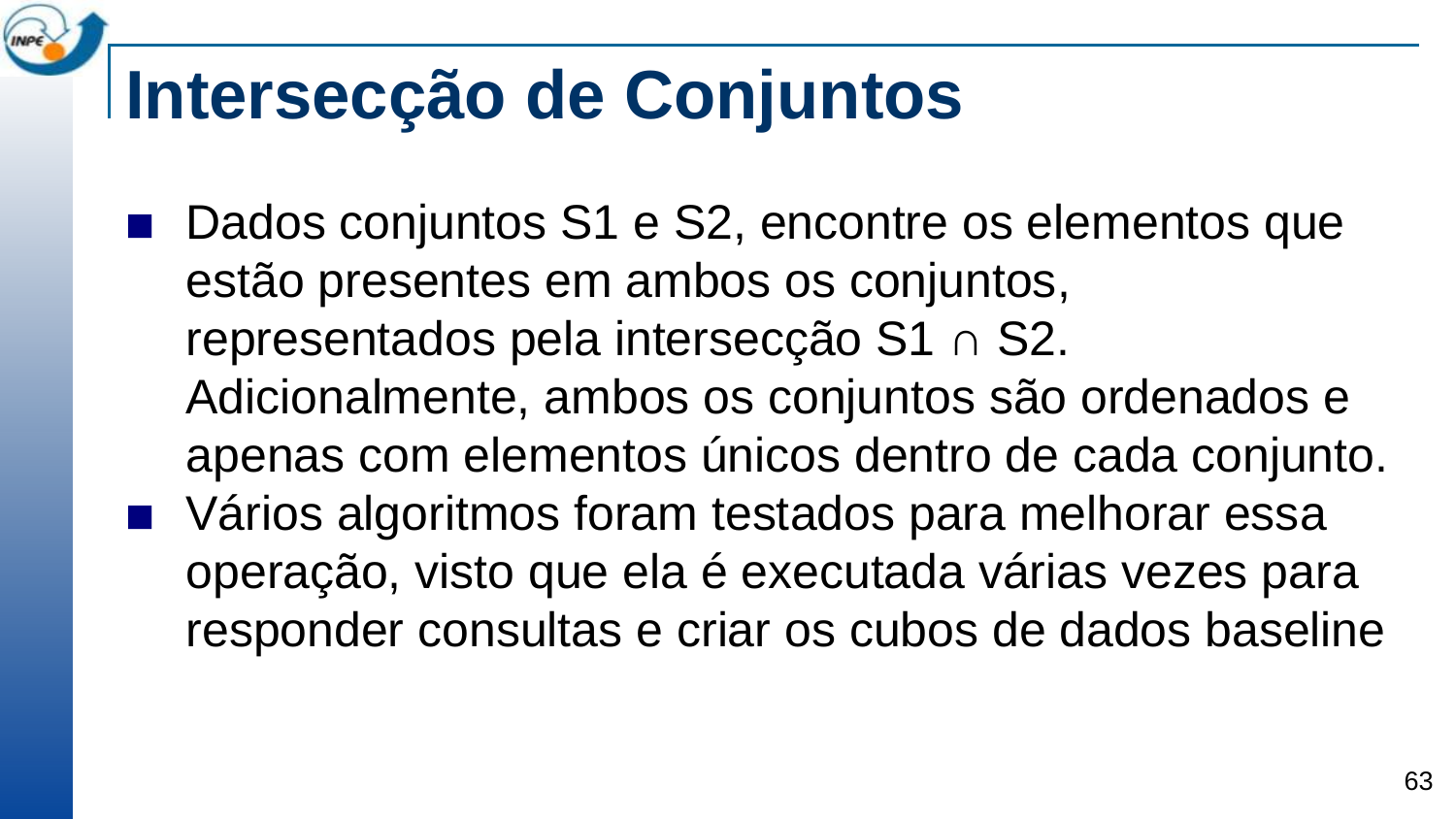

# Intersecção de Conjuntos
Dados conjuntos S1 e S2, encontre os elementos que estão presentes em ambos os conjuntos, representados pela intersecção S1 ∩ S2. Adicionalmente, ambos os conjuntos são ordenados e apenas com elementos únicos dentro de cada conjunto.
Vários algoritmos foram testados para melhorar essa operação, visto que ela é executada várias vezes para responder consultas e criar os cubos de dados baseline
63